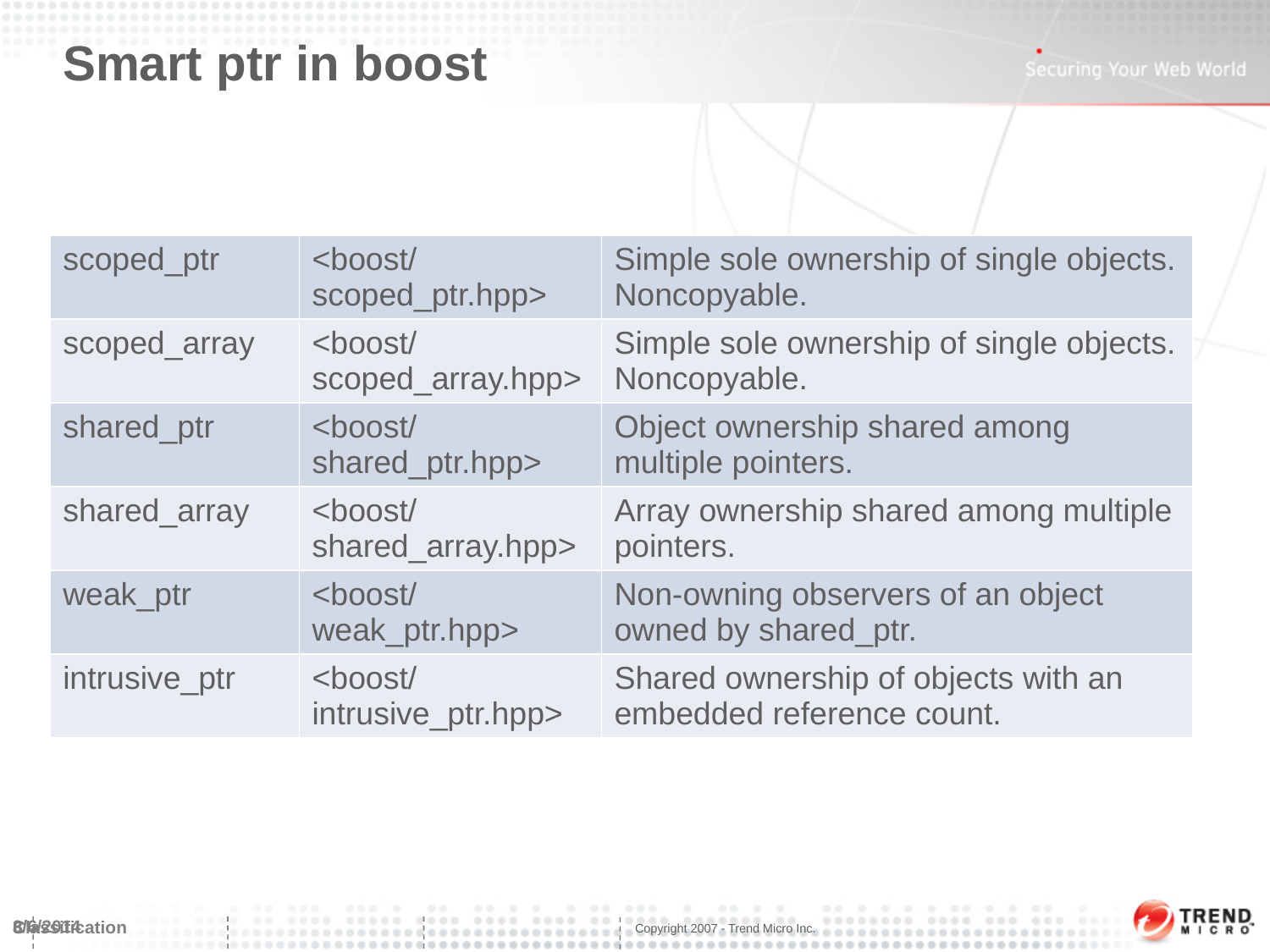

# Smart ptr in boost
| scoped\_ptr | <boost/scoped\_ptr.hpp> | Simple sole ownership of single objects. Noncopyable. |
| --- | --- | --- |
| scoped\_array | <boost/scoped\_array.hpp> | Simple sole ownership of single objects. Noncopyable. |
| shared\_ptr | <boost/shared\_ptr.hpp> | Object ownership shared among multiple pointers. |
| shared\_array | <boost/shared\_array.hpp> | Array ownership shared among multiple pointers. |
| weak\_ptr | <boost/weak\_ptr.hpp> | Non-owning observers of an object owned by shared\_ptr. |
| intrusive\_ptr | <boost/intrusive\_ptr.hpp> | Shared ownership of objects with an embedded reference count. |
3/6/2014
8
Classification